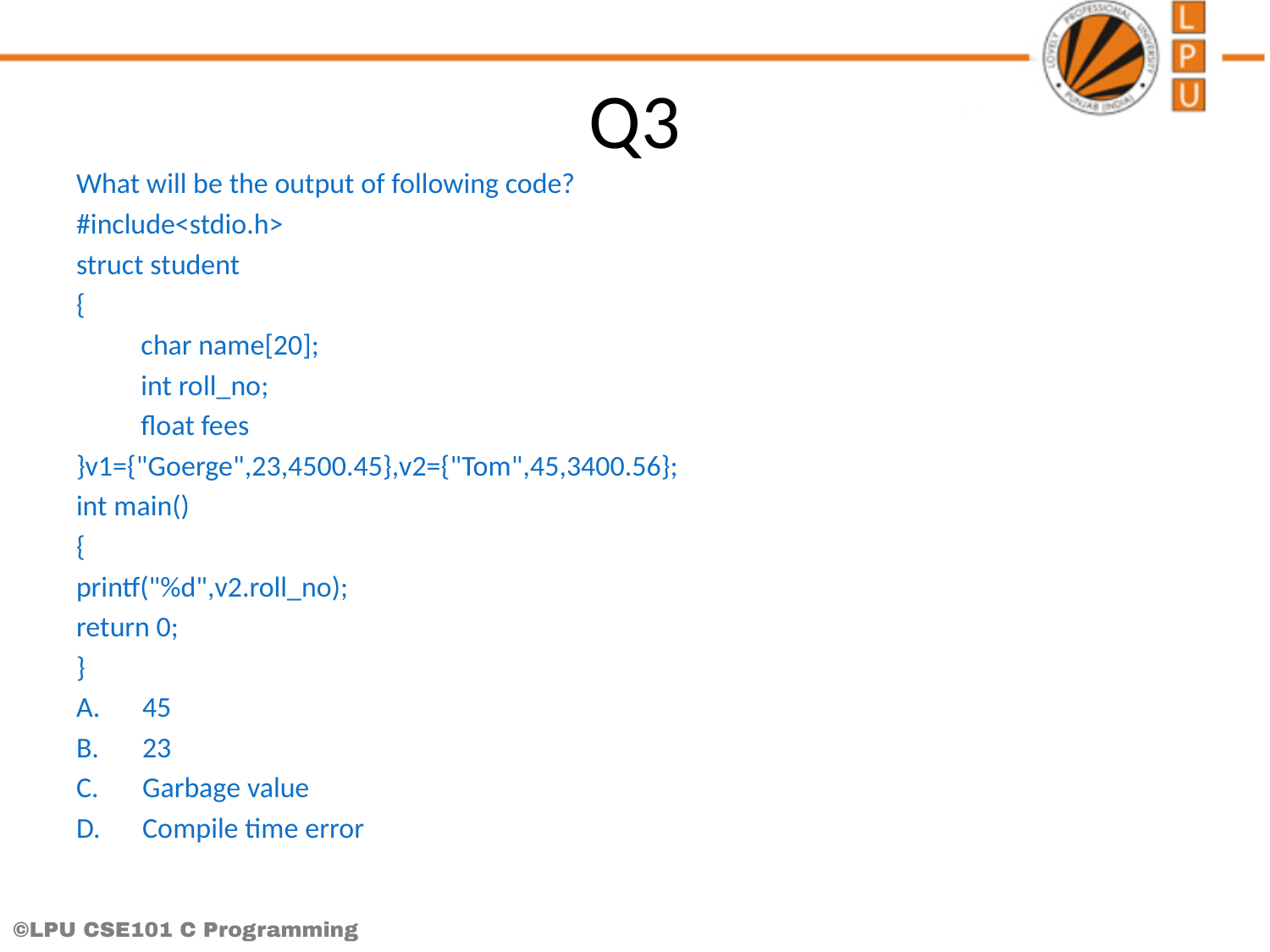

# Q3
What will be the output of following code?
#include<stdio.h>
struct student
{
	char name[20];
	int roll_no;
	float fees
}v1={"Goerge",23,4500.45},v2={"Tom",45,3400.56};
int main()
{
printf("%d",v2.roll_no);
return 0;
}
45
23
Garbage value
Compile time error